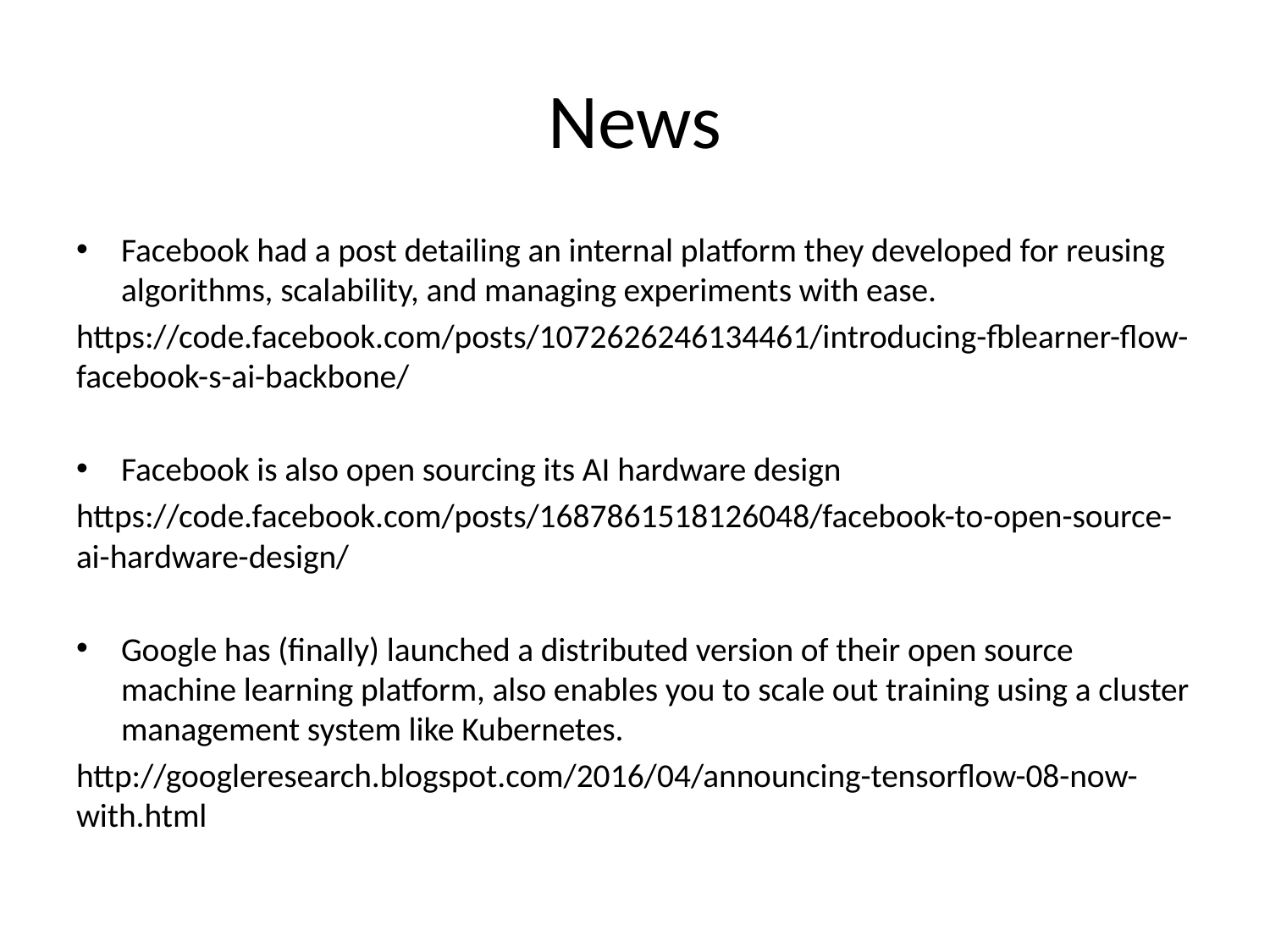

# News
Facebook had a post detailing an internal platform they developed for reusing algorithms, scalability, and managing experiments with ease.
https://code.facebook.com/posts/1072626246134461/introducing-fblearner-flow-facebook-s-ai-backbone/

Facebook is also open sourcing its AI hardware design
https://code.facebook.com/posts/1687861518126048/facebook-to-open-source-ai-hardware-design/

Google has (finally) launched a distributed version of their open source machine learning platform, also enables you to scale out training using a cluster management system like Kubernetes.
http://googleresearch.blogspot.com/2016/04/announcing-tensorflow-08-now-with.html